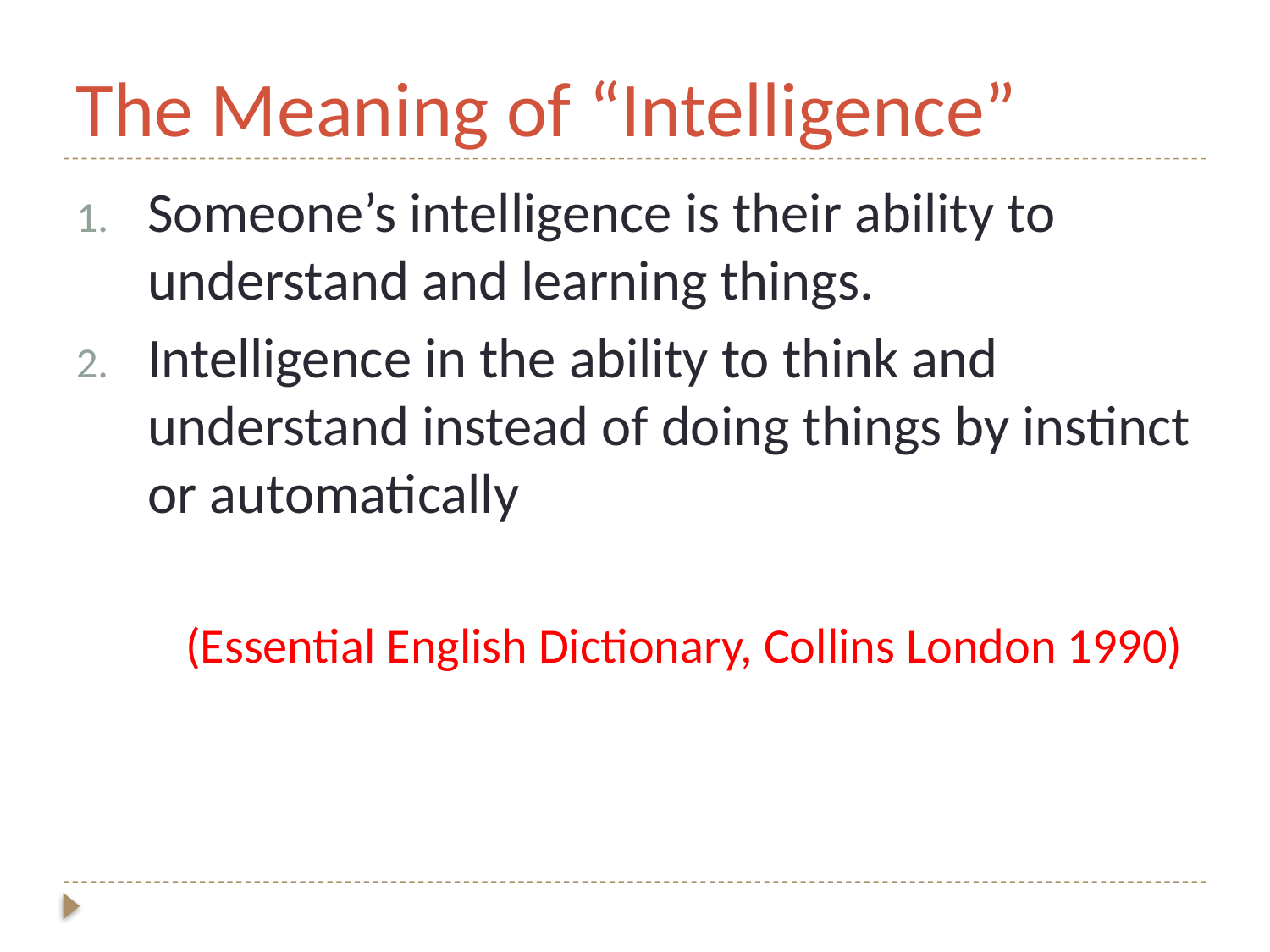

# The Meaning of “Intelligence”
Someone’s intelligence is their ability to understand and learning things.
Intelligence in the ability to think and understand instead of doing things by instinct or automatically

(Essential English Dictionary, Collins London 1990)